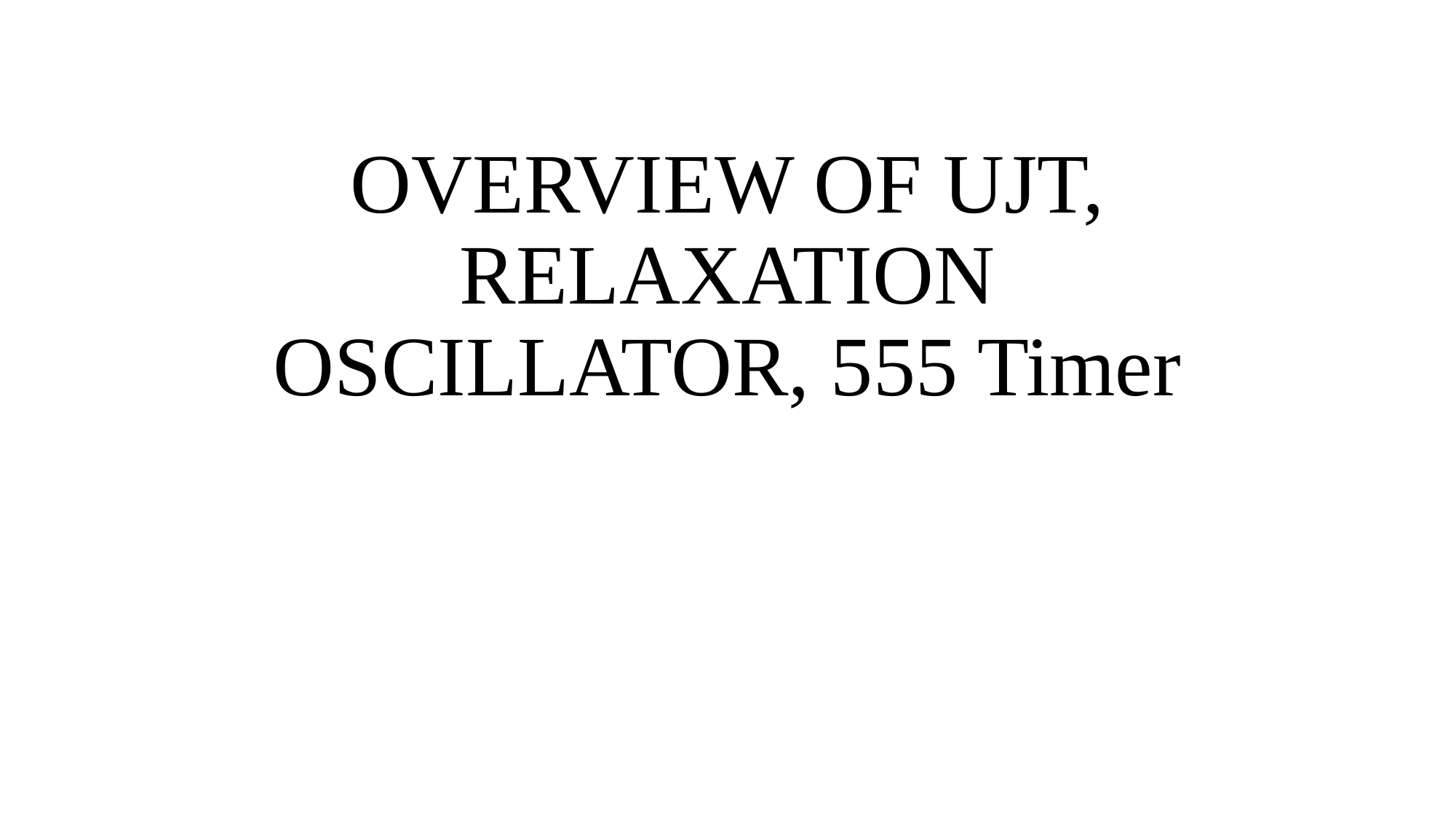

# OVERVIEW OF UJT, RELAXATION OSCILLATOR, 555 Timer